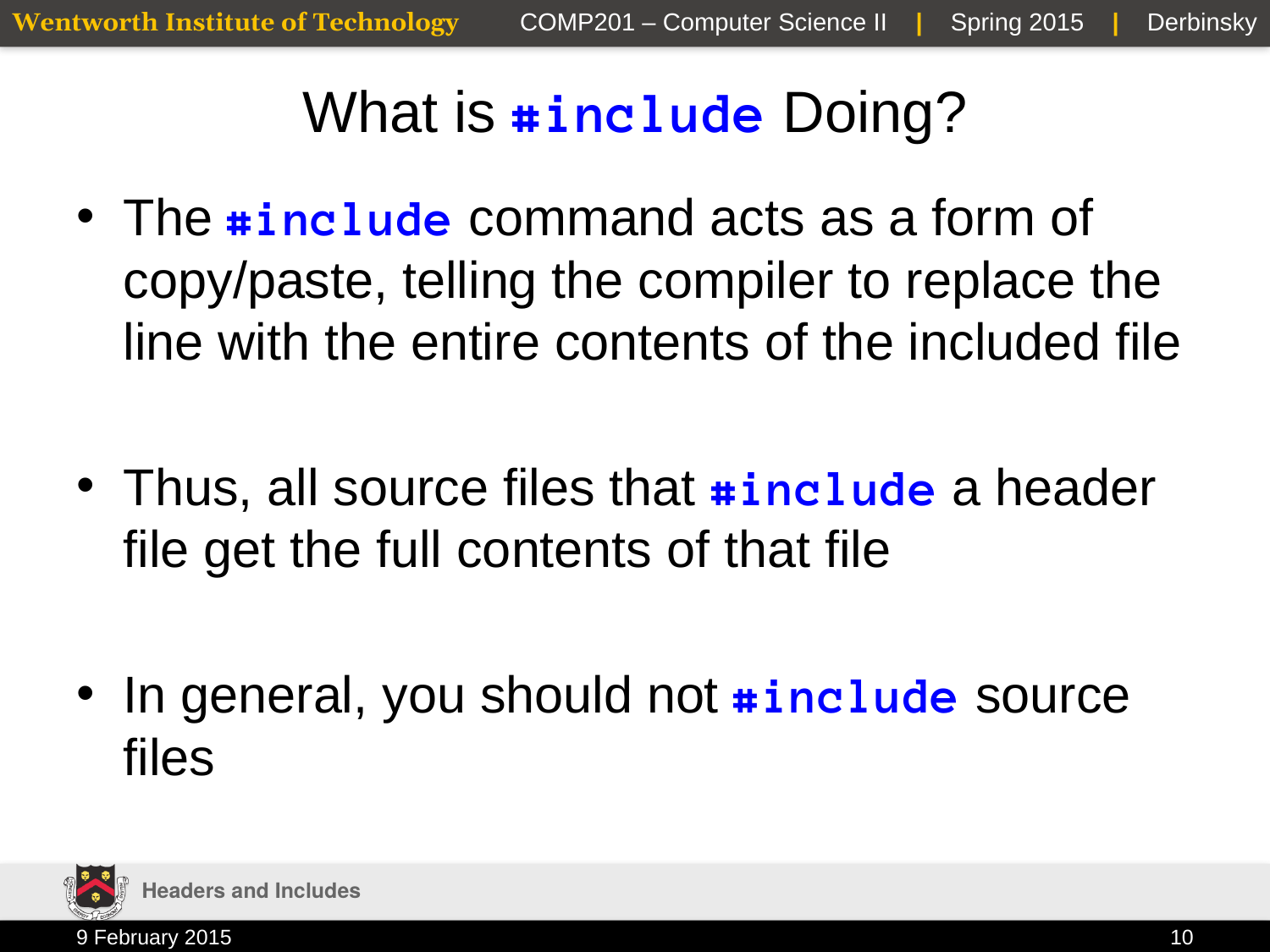

# What is #include Doing?
The #include command acts as a form of copy/paste, telling the compiler to replace the line with the entire contents of the included file

Thus, all source files that #include a header file get the full contents of that file

In general, you should not #include source files
Headers and Includes
9 February 2015
10